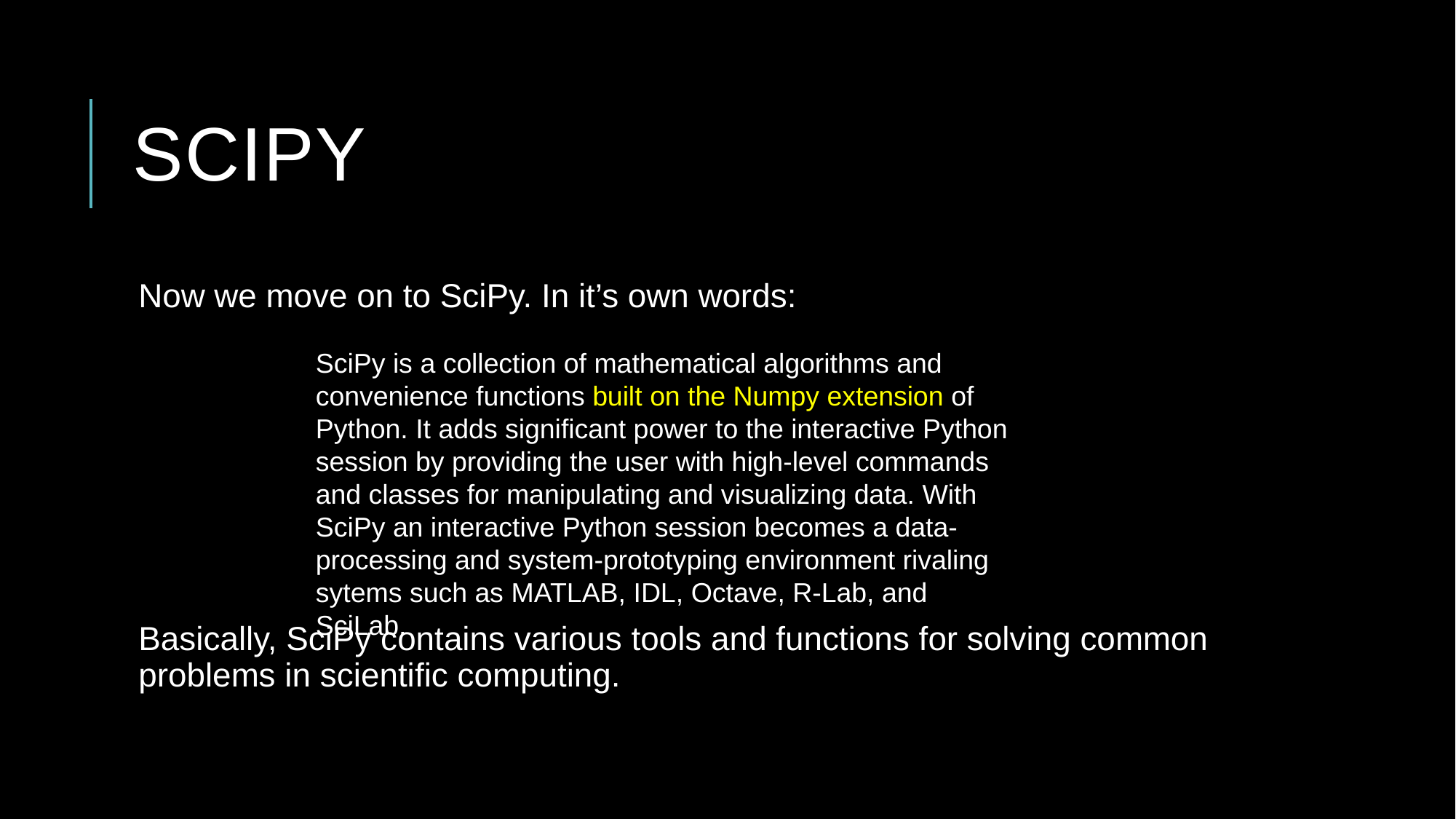

# SciPy
Now we move on to SciPy. In it’s own words:

Basically, SciPy contains various tools and functions for solving common problems in scientific computing.
SciPy is a collection of mathematical algorithms and convenience functions built on the Numpy extension of Python. It adds significant power to the interactive Python session by providing the user with high-level commands and classes for manipulating and visualizing data. With SciPy an interactive Python session becomes a data-processing and system-prototyping environment rivaling sytems such as MATLAB, IDL, Octave, R-Lab, and SciLab.